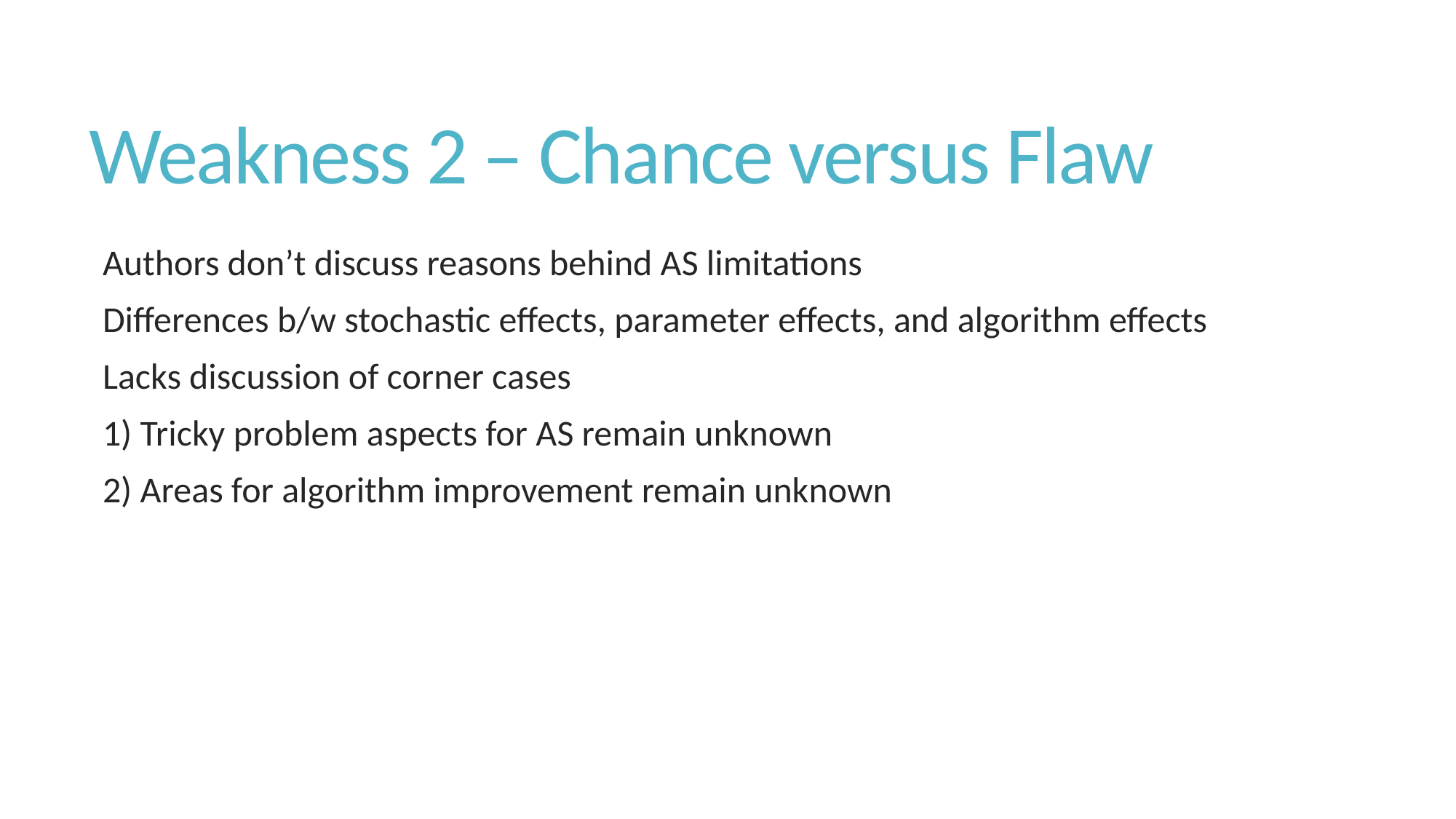

# Weakness 2 – Chance versus Flaw
Authors don’t discuss reasons behind AS limitations
Differences b/w stochastic effects, parameter effects, and algorithm effects
Lacks discussion of corner cases
1) Tricky problem aspects for AS remain unknown
2) Areas for algorithm improvement remain unknown